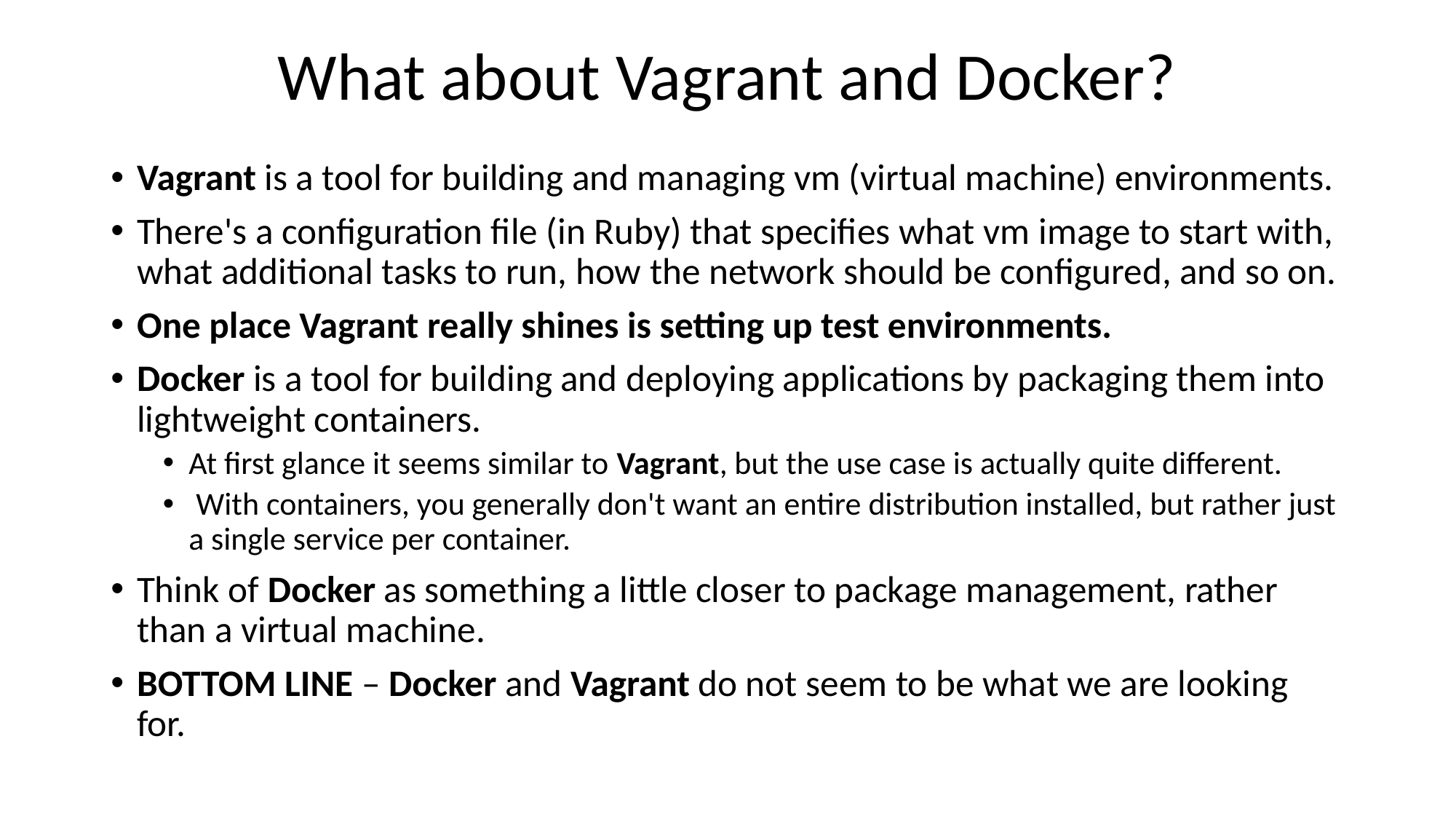

# What about Vagrant and Docker?
Vagrant is a tool for building and managing vm (virtual machine) environments.
There's a configuration file (in Ruby) that specifies what vm image to start with, what additional tasks to run, how the network should be configured, and so on.
One place Vagrant really shines is setting up test environments.
Docker is a tool for building and deploying applications by packaging them into lightweight containers.
At first glance it seems similar to Vagrant, but the use case is actually quite different.
 With containers, you generally don't want an entire distribution installed, but rather just a single service per container.
Think of Docker as something a little closer to package management, rather than a virtual machine.
BOTTOM LINE – Docker and Vagrant do not seem to be what we are looking for.